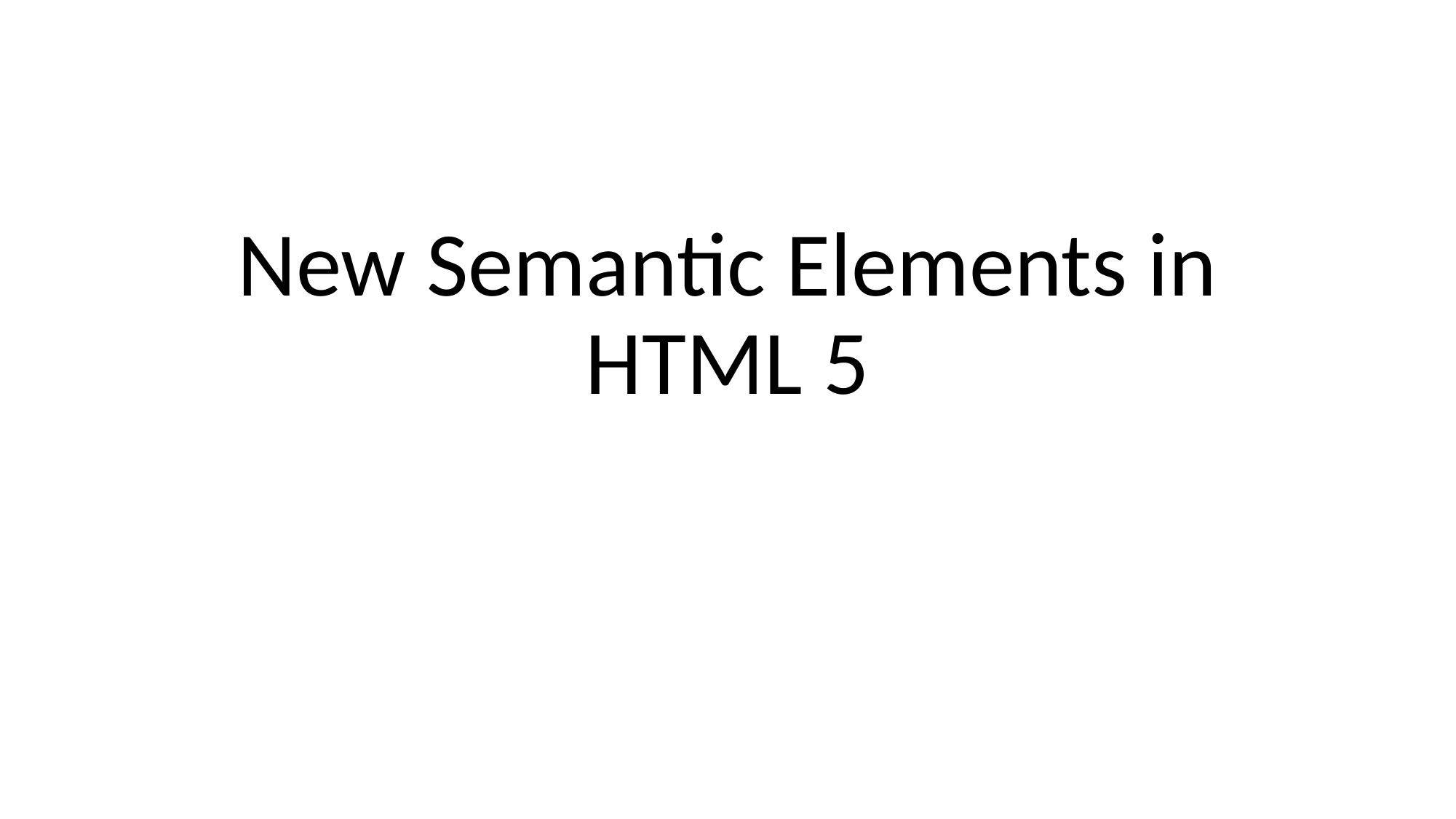

# New Semantic Elements in HTML 5